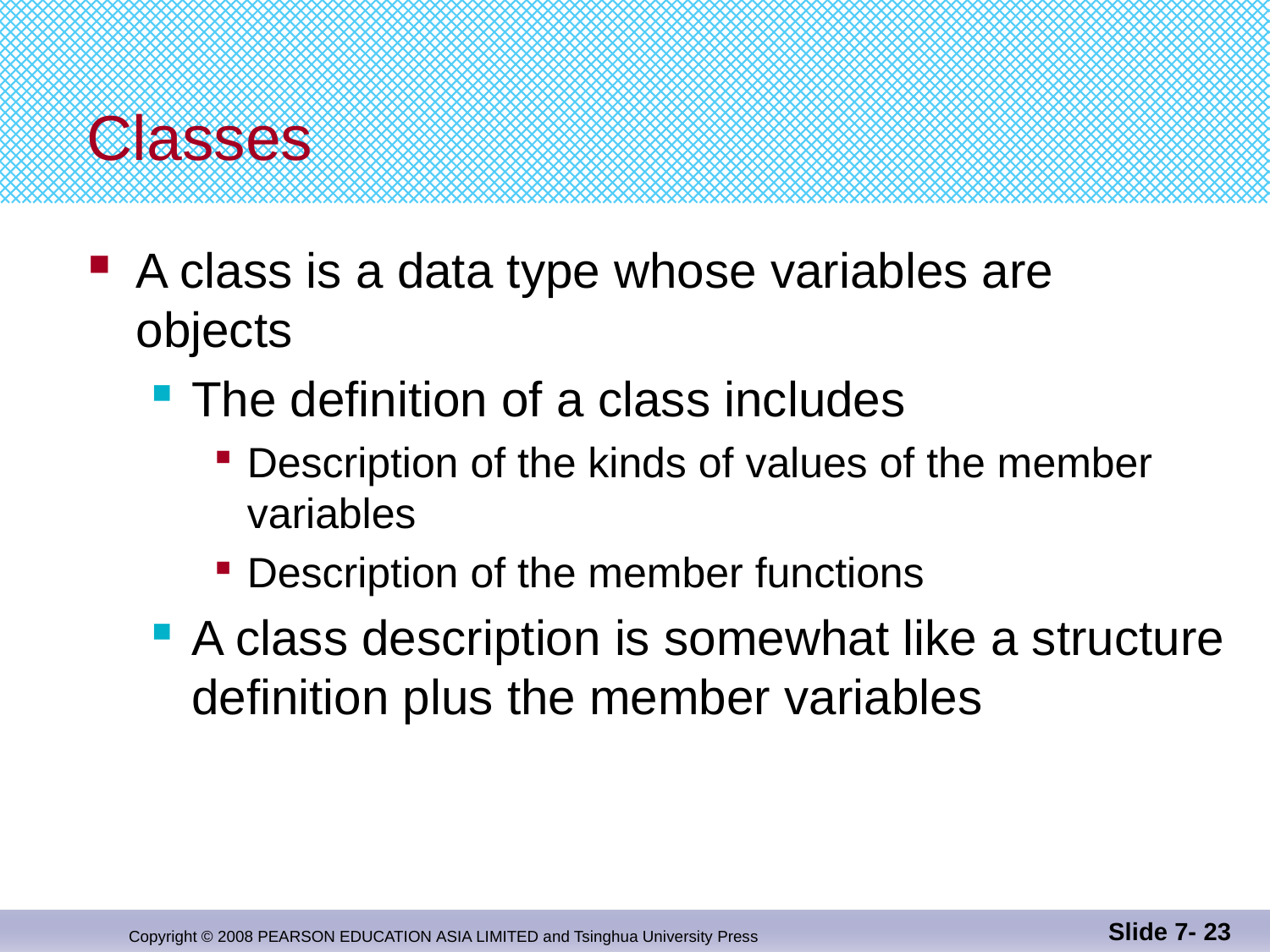

# Classes
A class is a data type whose variables are
objects
The definition of a class includes
Description of the kinds of values of the member
variables
Description of the member functions
A class description is somewhat like a structure definition plus the member variables
Slide 7- 23